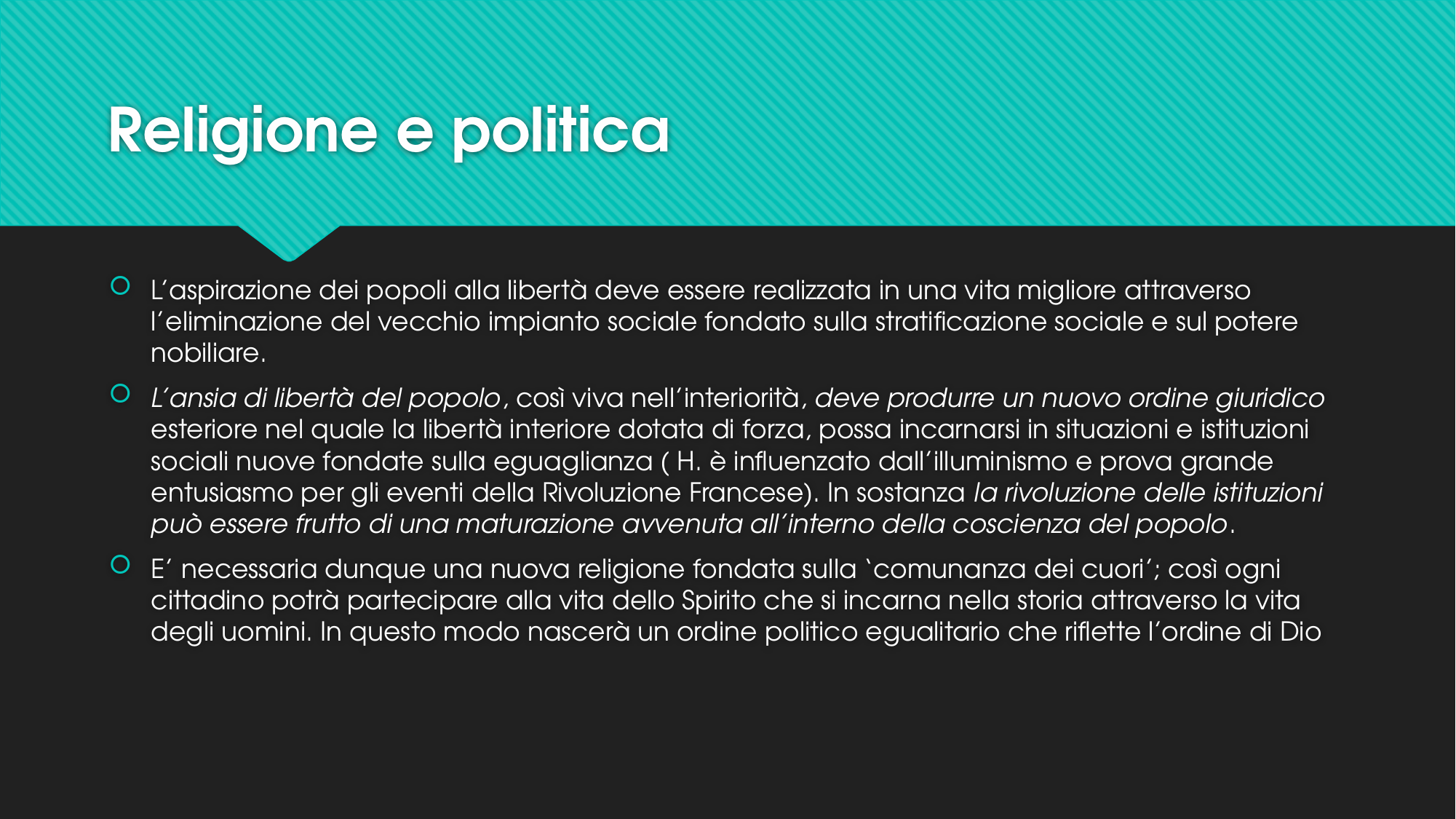

# Religione e politica
L’aspirazione dei popoli alla libertà deve essere realizzata in una vita migliore attraverso l’eliminazione del vecchio impianto sociale fondato sulla stratificazione sociale e sul potere nobiliare.
L’ansia di libertà del popolo, così viva nell’interiorità, deve produrre un nuovo ordine giuridico esteriore nel quale la libertà interiore dotata di forza, possa incarnarsi in situazioni e istituzioni sociali nuove fondate sulla eguaglianza ( H. è influenzato dall’illuminismo e prova grande entusiasmo per gli eventi della Rivoluzione Francese). In sostanza la rivoluzione delle istituzioni può essere frutto di una maturazione avvenuta all’interno della coscienza del popolo.
E’ necessaria dunque una nuova religione fondata sulla ‘comunanza dei cuori’; così ogni cittadino potrà partecipare alla vita dello Spirito che si incarna nella storia attraverso la vita degli uomini. In questo modo nascerà un ordine politico egualitario che riflette l’ordine di Dio